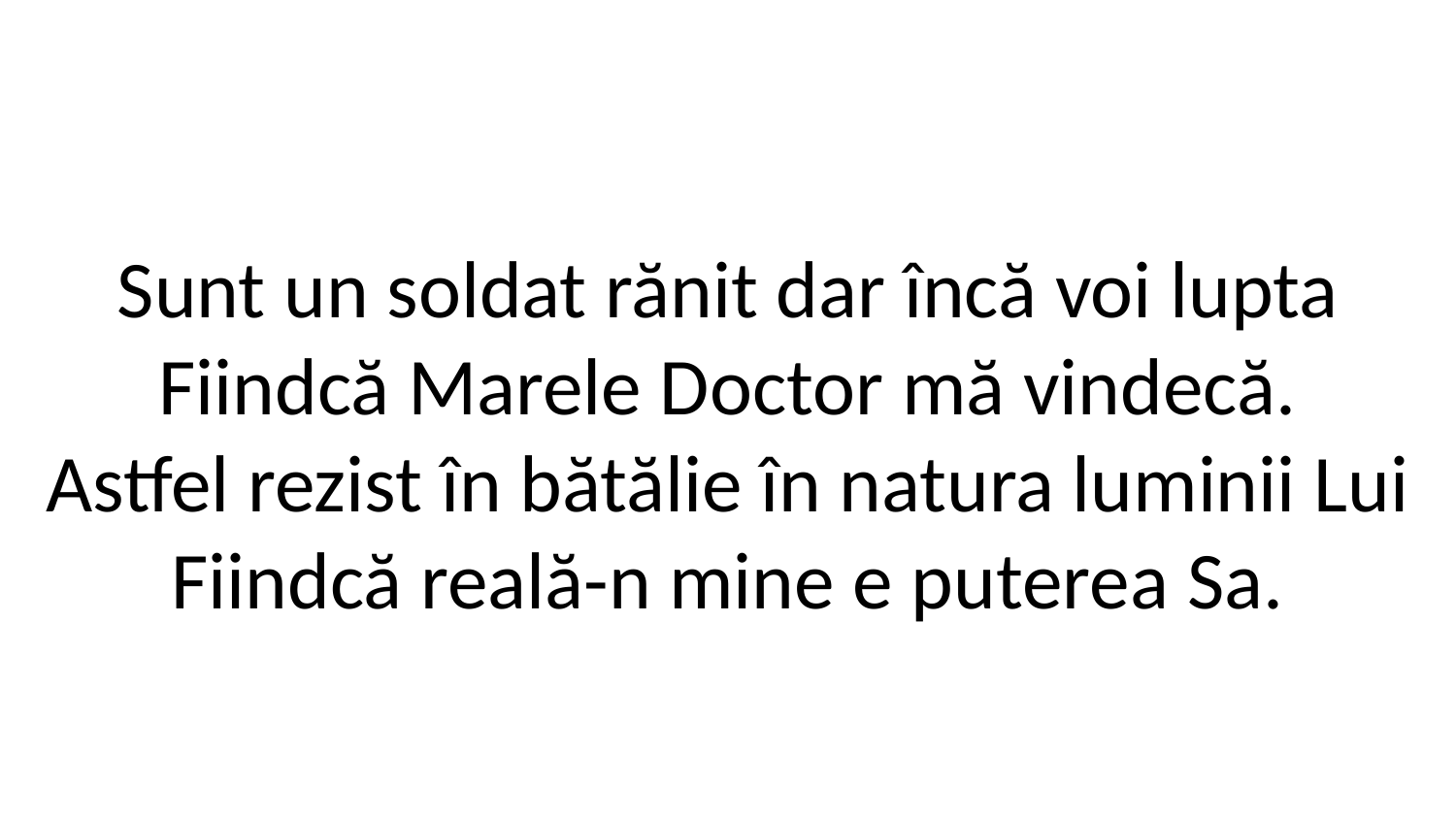

Sunt un soldat rănit dar încă voi lupta
Fiindcă Marele Doctor mă vindecă.
Astfel rezist în bătălie în natura luminii Lui
Fiindcă reală-n mine e puterea Sa.